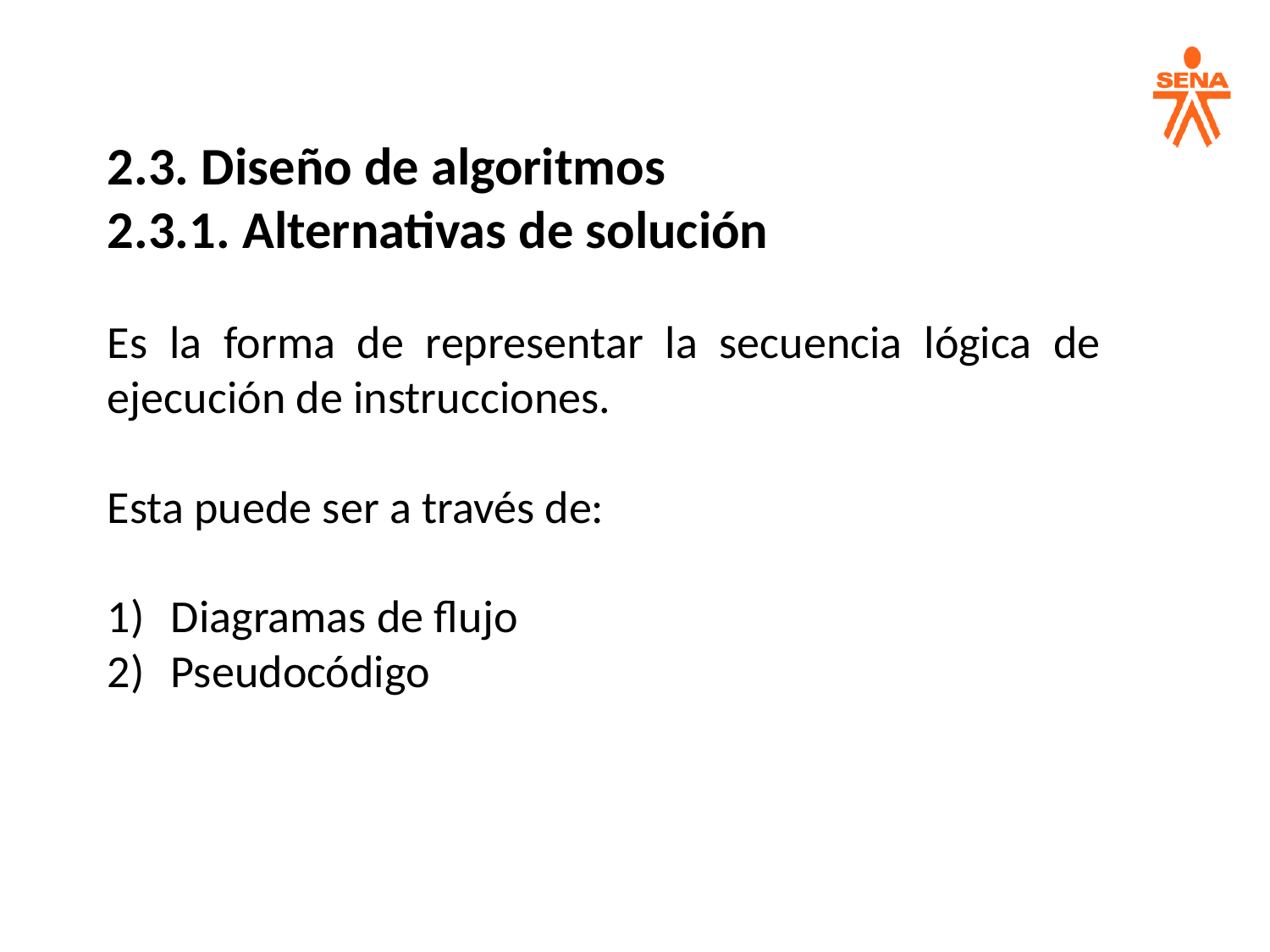

2.3. Diseño de algoritmos
2.3.1. Alternativas de solución
Es la forma de representar la secuencia lógica de ejecución de instrucciones.

Esta puede ser a través de:

Diagramas de flujo
Pseudocódigo